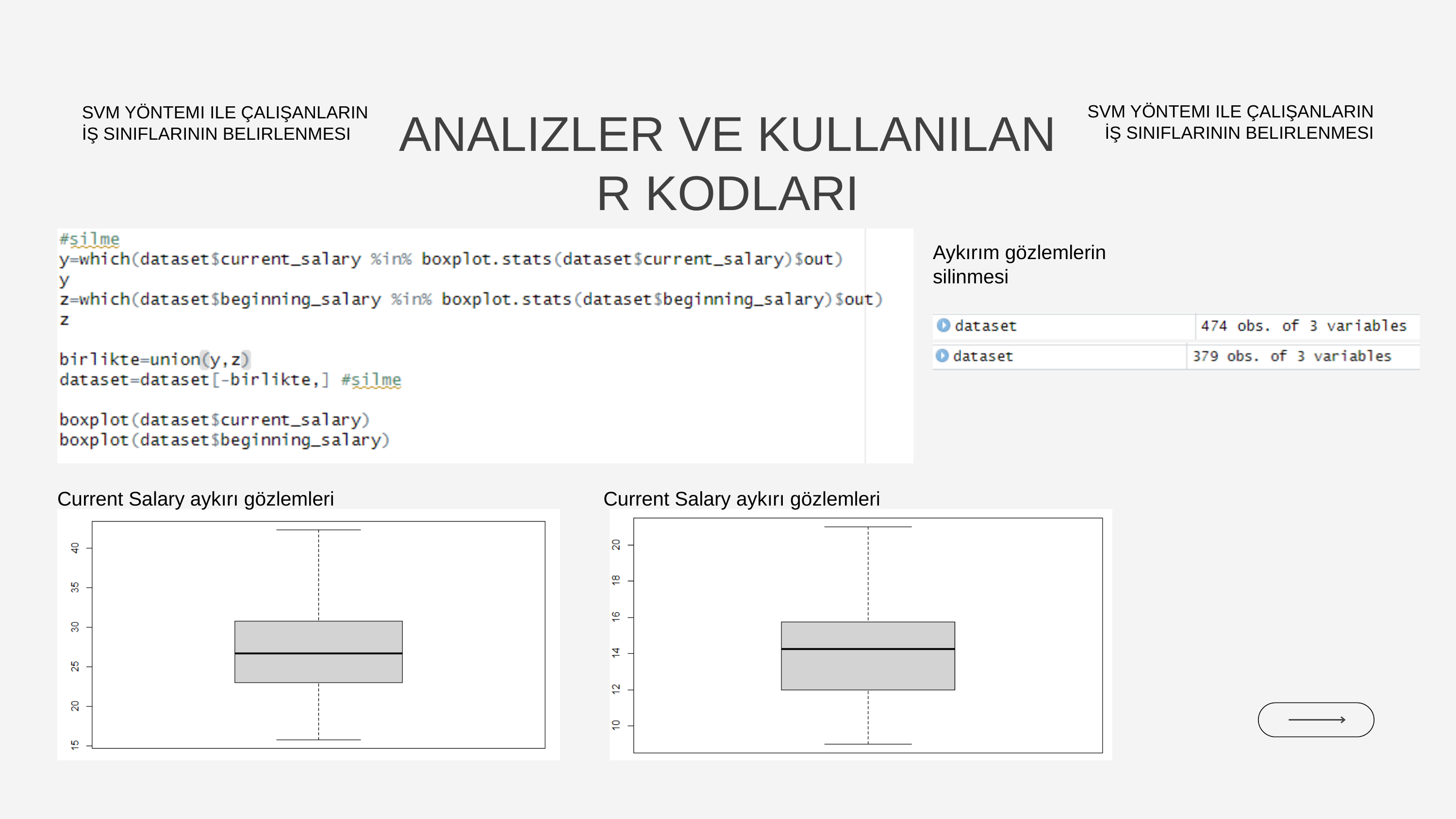

SVM YÖNTEMI ILE ÇALIŞANLARIN İŞ SINIFLARININ BELIRLENMESI
SVM YÖNTEMI ILE ÇALIŞANLARIN İŞ SINIFLARININ BELIRLENMESI
ANALIZLER VE KULLANILAN R KODLARI

Aykırım gözlemlerin silinmesi

Current Salary aykırı gözlemleri
Current Salary aykırı gözlemleri